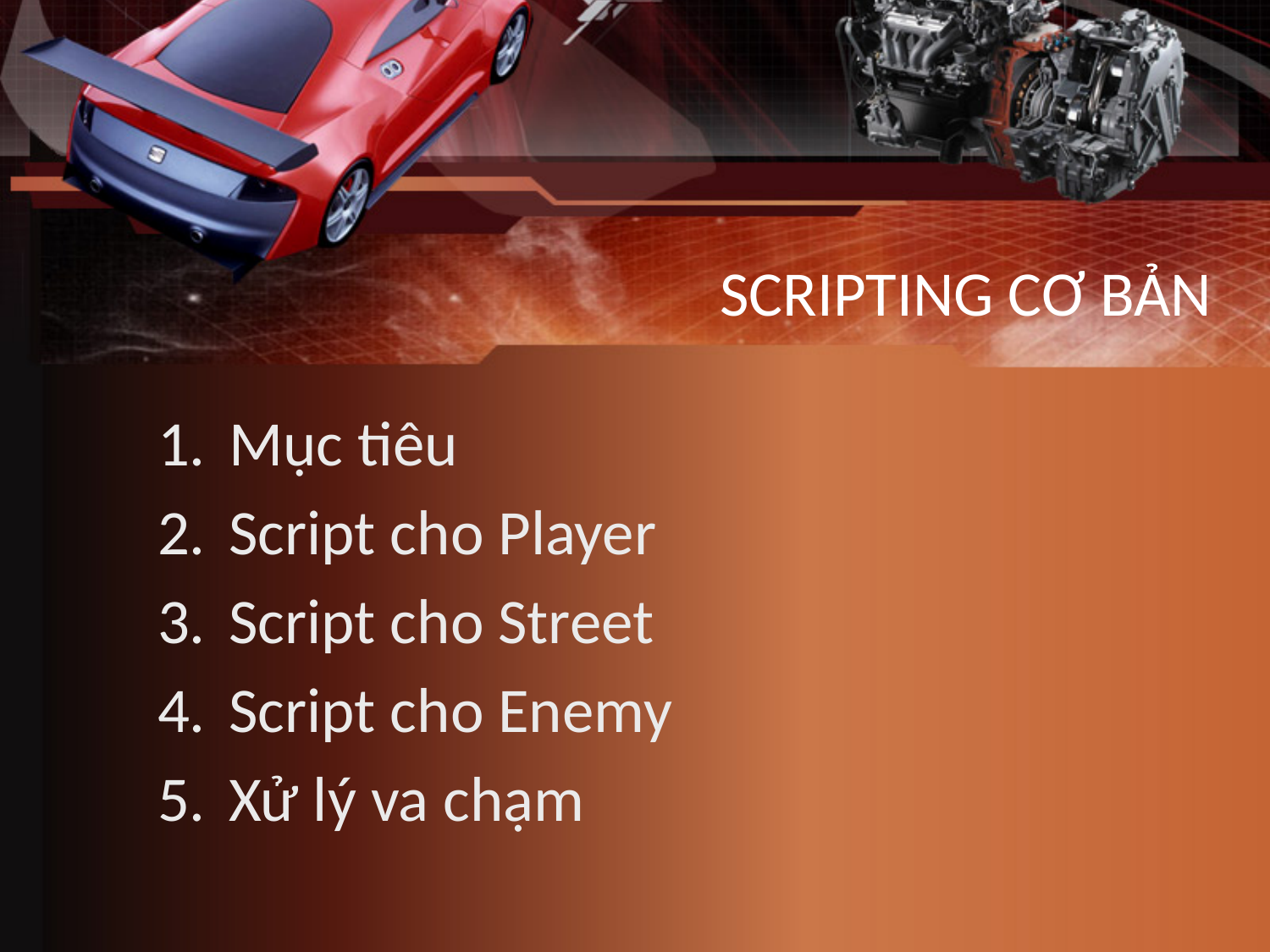

# SCRIPTING CƠ BẢN
Mục tiêu
Script cho Player
Script cho Street
Script cho Enemy
Xử lý va chạm